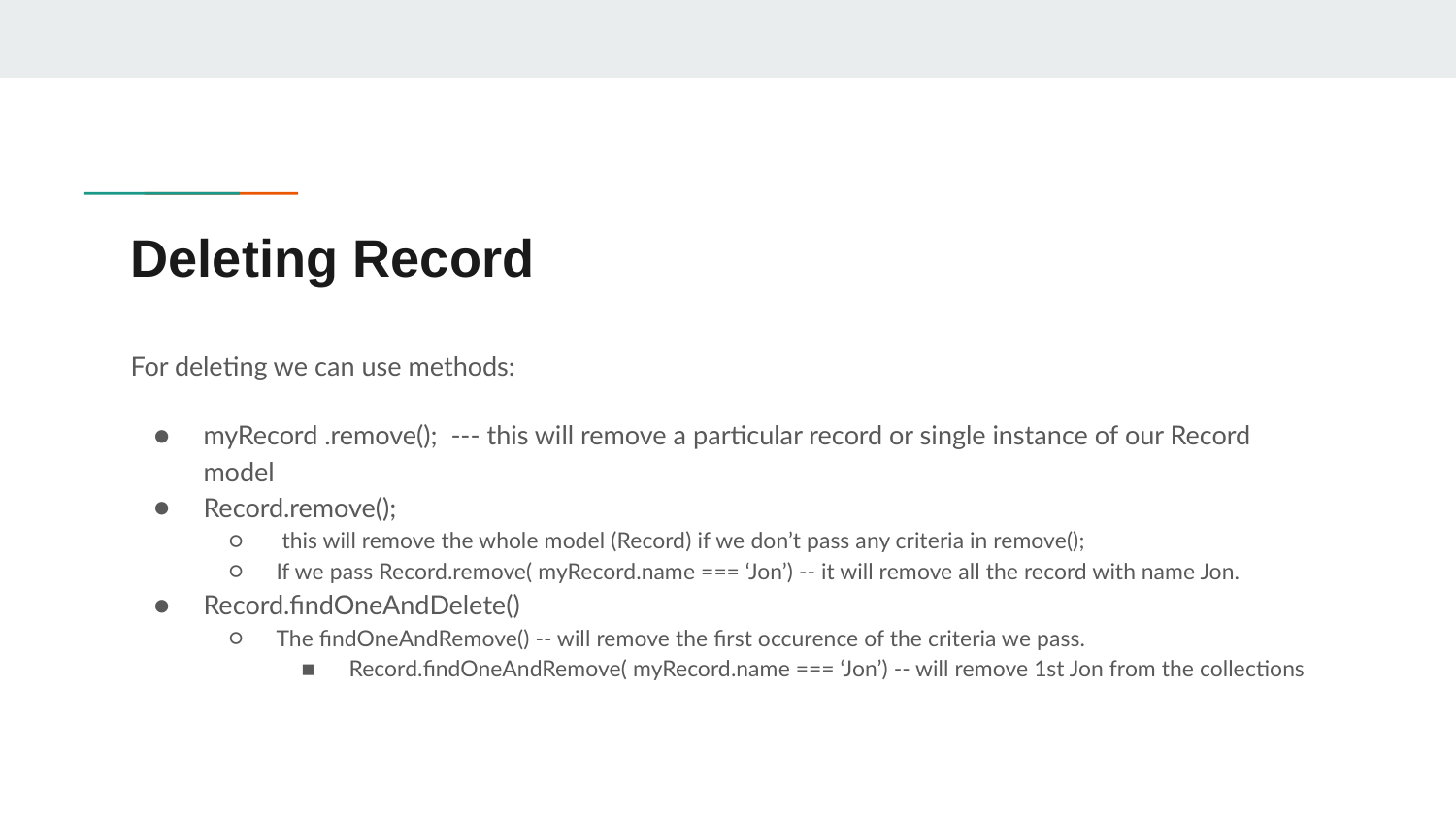

# Deleting Record
For deleting we can use methods:
myRecord .remove();  --- this will remove a particular record or single instance of our Record model
Record.remove();
 this will remove the whole model (Record) if we don’t pass any criteria in remove();
If we pass Record.remove( myRecord.name === ‘Jon’) -- it will remove all the record with name Jon.
Record.findOneAndDelete()
The findOneAndRemove() -- will remove the first occurence of the criteria we pass.
Record.findOneAndRemove( myRecord.name === ‘Jon’) -- will remove 1st Jon from the collections